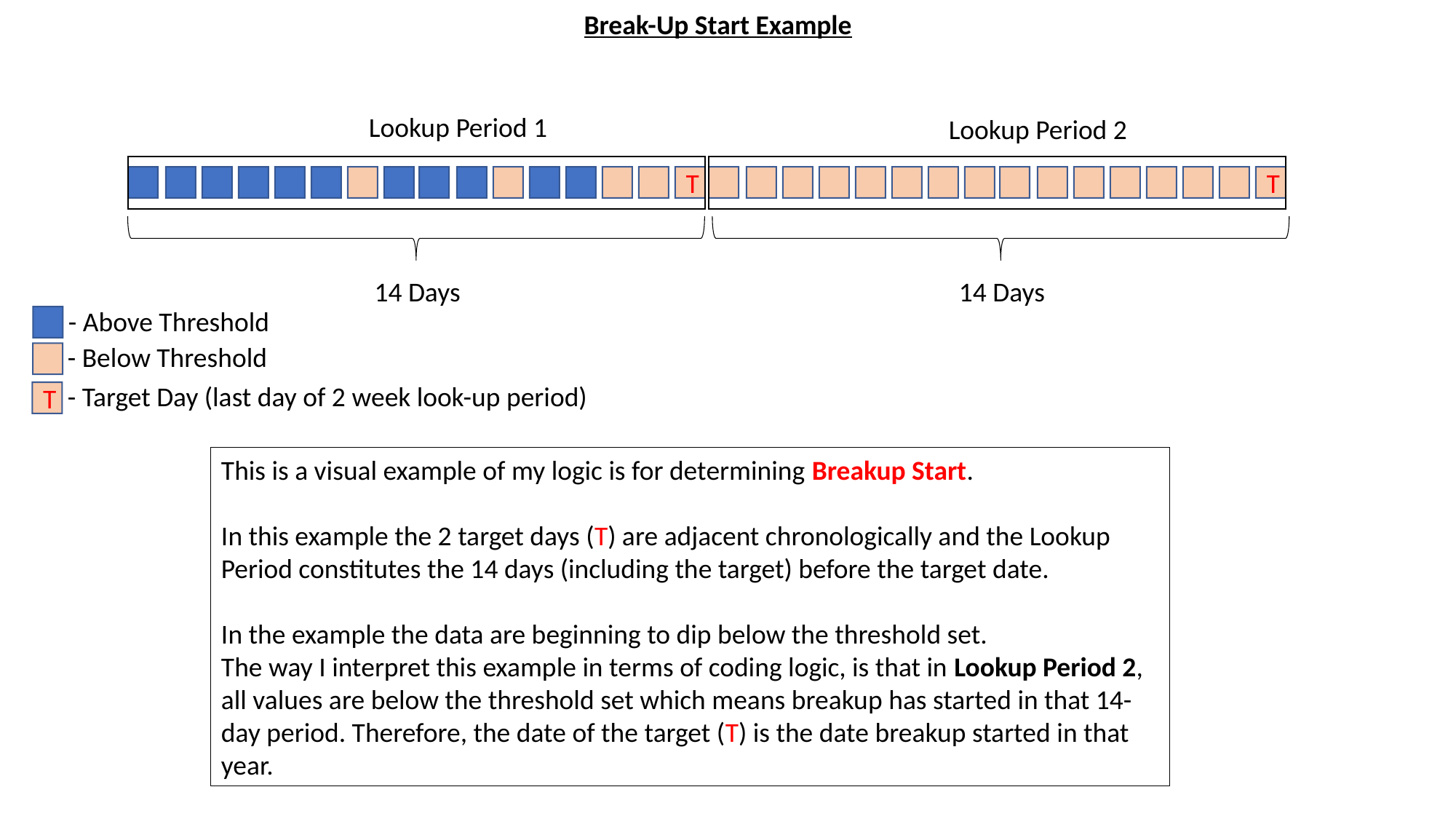

Break-Up Start Example
Lookup Period 1
Lookup Period 2

T

T
14 Days
14 Days
- Above Threshold

- Below Threshold

- Target Day (last day of 2 week look-up period)
T
T
This is a visual example of my logic is for determining Breakup Start.

In this example the 2 target days (T) are adjacent chronologically and the Lookup Period constitutes the 14 days (including the target) before the target date.

In the example the data are beginning to dip below the threshold set.
The way I interpret this example in terms of coding logic, is that in Lookup Period 2, all values are below the threshold set which means breakup has started in that 14-day period. Therefore, the date of the target (T) is the date breakup started in that year.